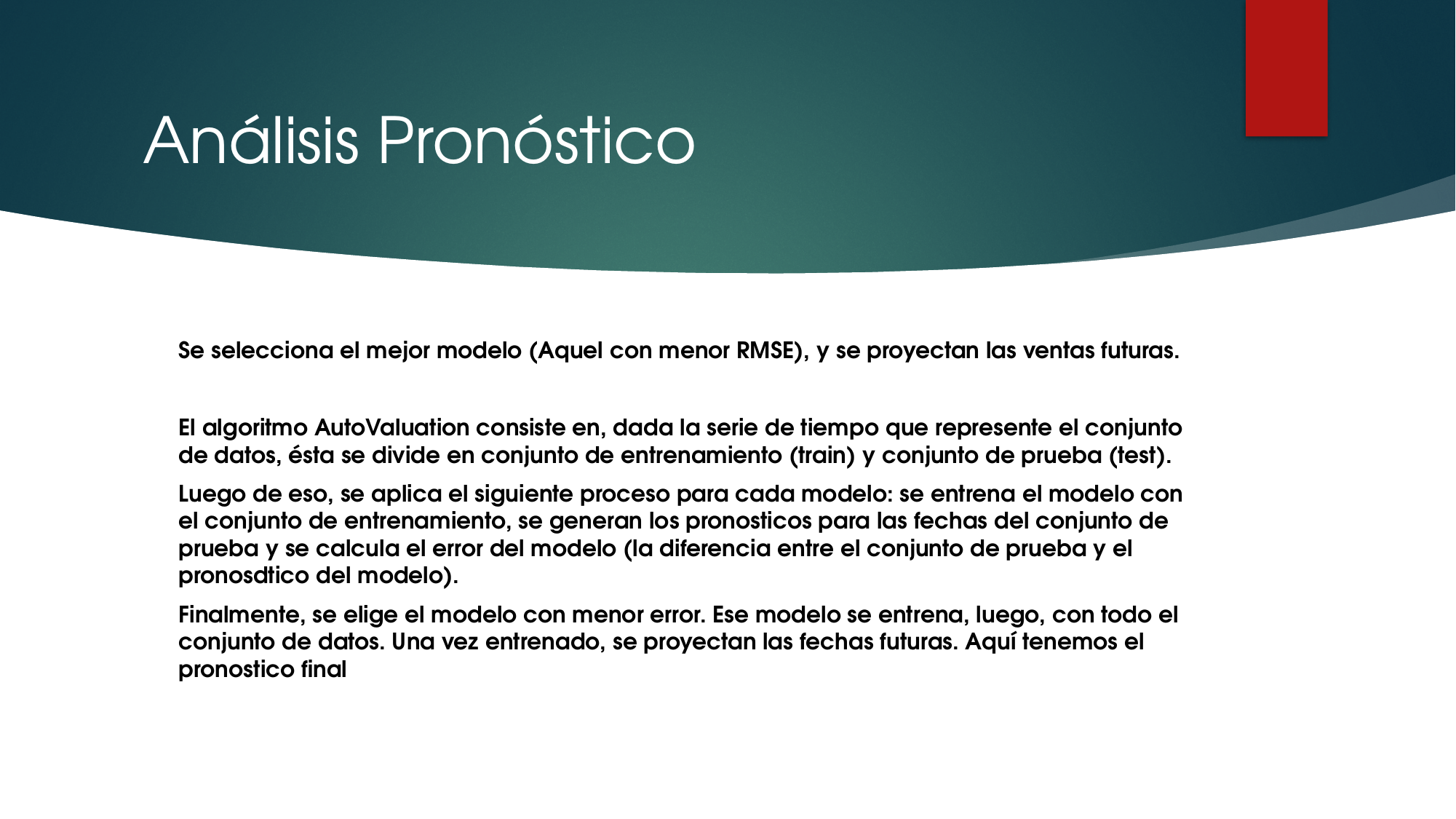

# Análisis Pronóstico

Se selecciona el mejor modelo (Aquel con menor RMSE), y se proyectan las ventas futuras.

El algoritmo AutoValuation consiste en, dada la serie de tiempo que represente el conjunto de datos, ésta se divide en conjunto de entrenamiento (train) y conjunto de prueba (test).
Luego de eso, se aplica el siguiente proceso para cada modelo: se entrena el modelo con el conjunto de entrenamiento, se generan los pronosticos para las fechas del conjunto de prueba y se calcula el error del modelo (la diferencia entre el conjunto de prueba y el pronosdtico del modelo).
Finalmente, se elige el modelo con menor error. Ese modelo se entrena, luego, con todo el conjunto de datos. Una vez entrenado, se proyectan las fechas futuras. Aquí tenemos el pronostico final